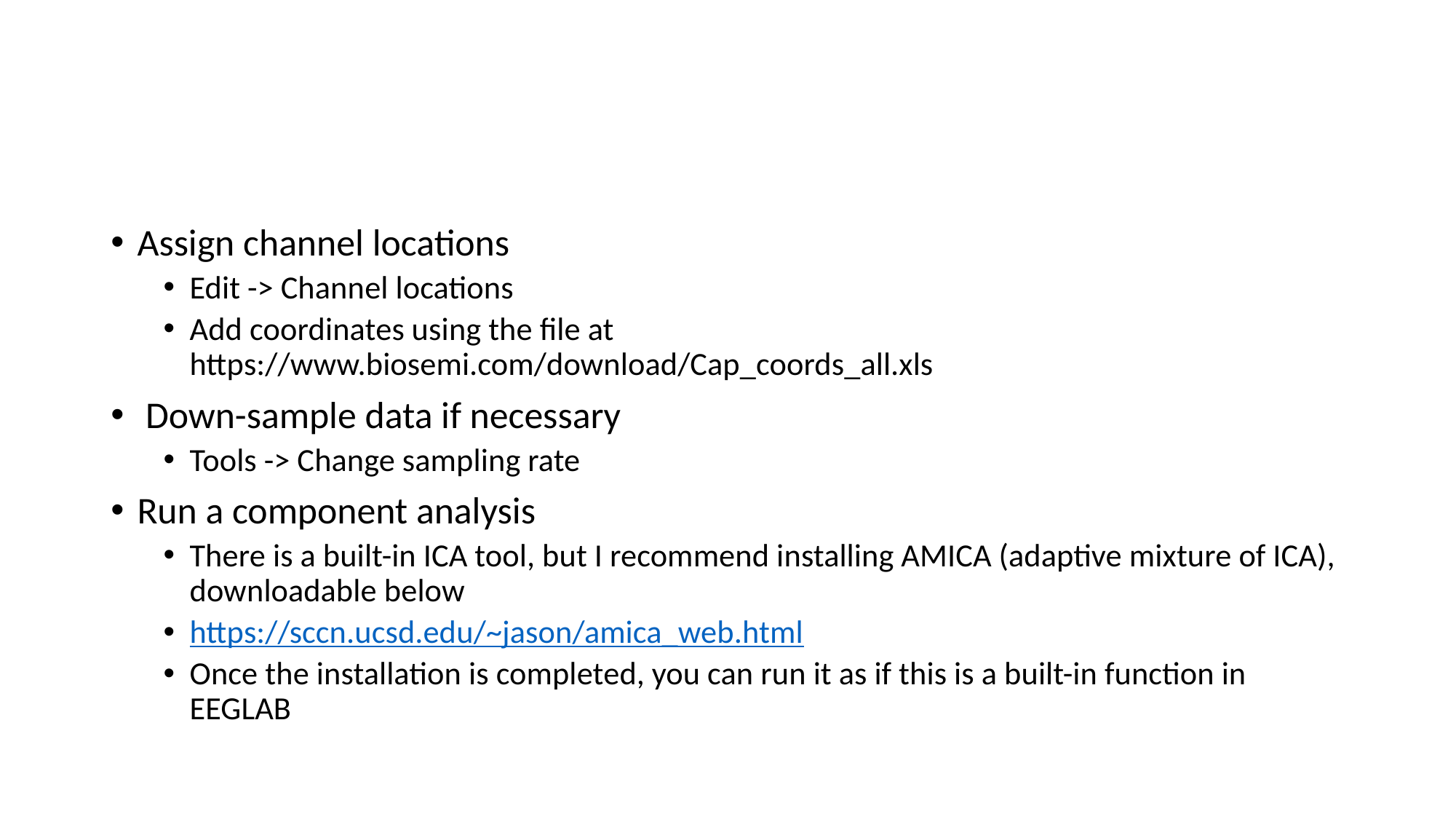

#
Assign channel locations
Edit -> Channel locations
Add coordinates using the file at https://www.biosemi.com/download/Cap_coords_all.xls
 Down-sample data if necessary
Tools -> Change sampling rate
Run a component analysis
There is a built-in ICA tool, but I recommend installing AMICA (adaptive mixture of ICA), downloadable below
https://sccn.ucsd.edu/~jason/amica_web.html
Once the installation is completed, you can run it as if this is a built-in function in EEGLAB